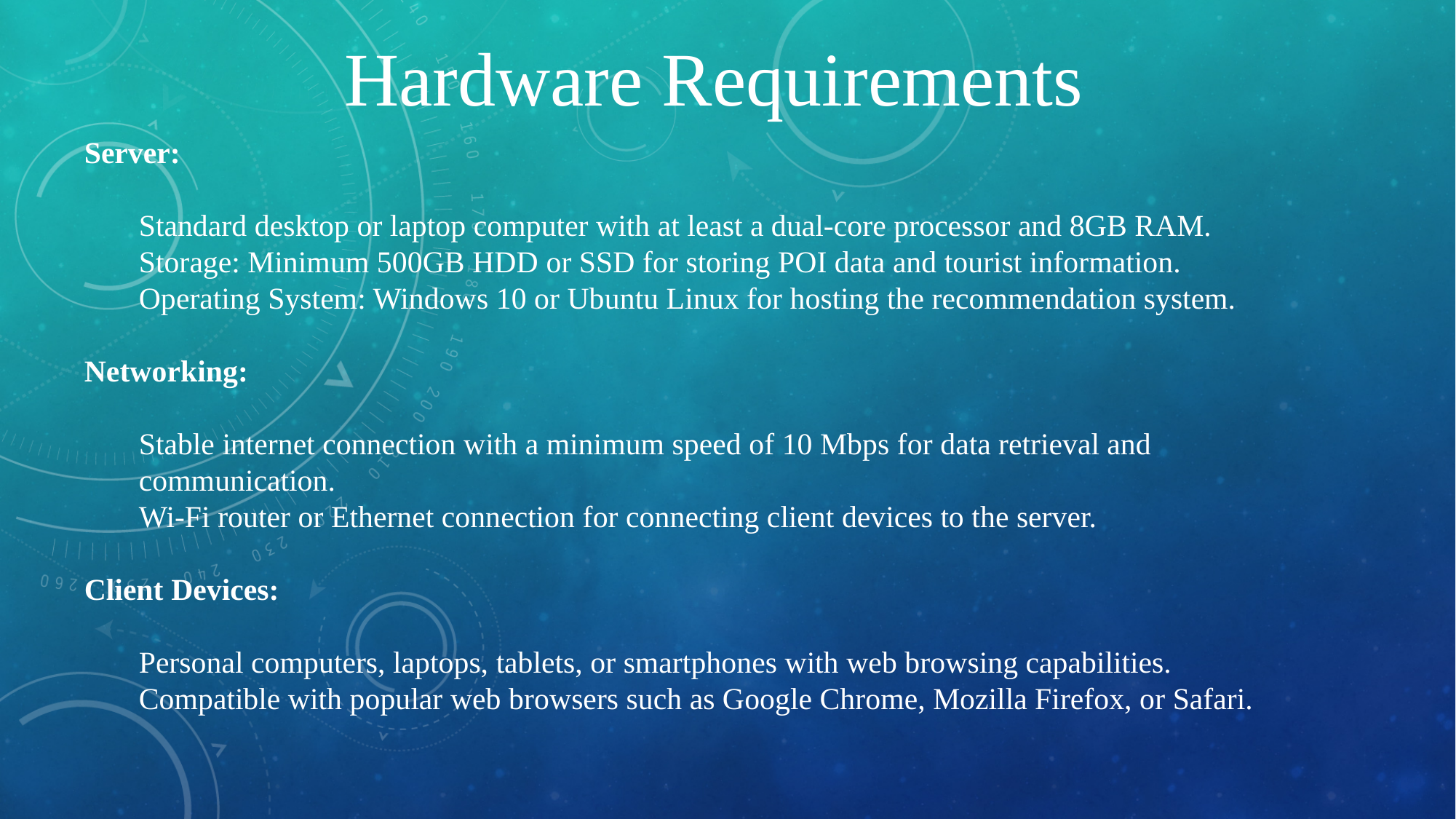

Hardware Requirements
Server:

Standard desktop or laptop computer with at least a dual-core processor and 8GB RAM.
Storage: Minimum 500GB HDD or SSD for storing POI data and tourist information.
Operating System: Windows 10 or Ubuntu Linux for hosting the recommendation system.

Networking:

Stable internet connection with a minimum speed of 10 Mbps for data retrieval and communication.
Wi-Fi router or Ethernet connection for connecting client devices to the server.

Client Devices:

Personal computers, laptops, tablets, or smartphones with web browsing capabilities.
Compatible with popular web browsers such as Google Chrome, Mozilla Firefox, or Safari.